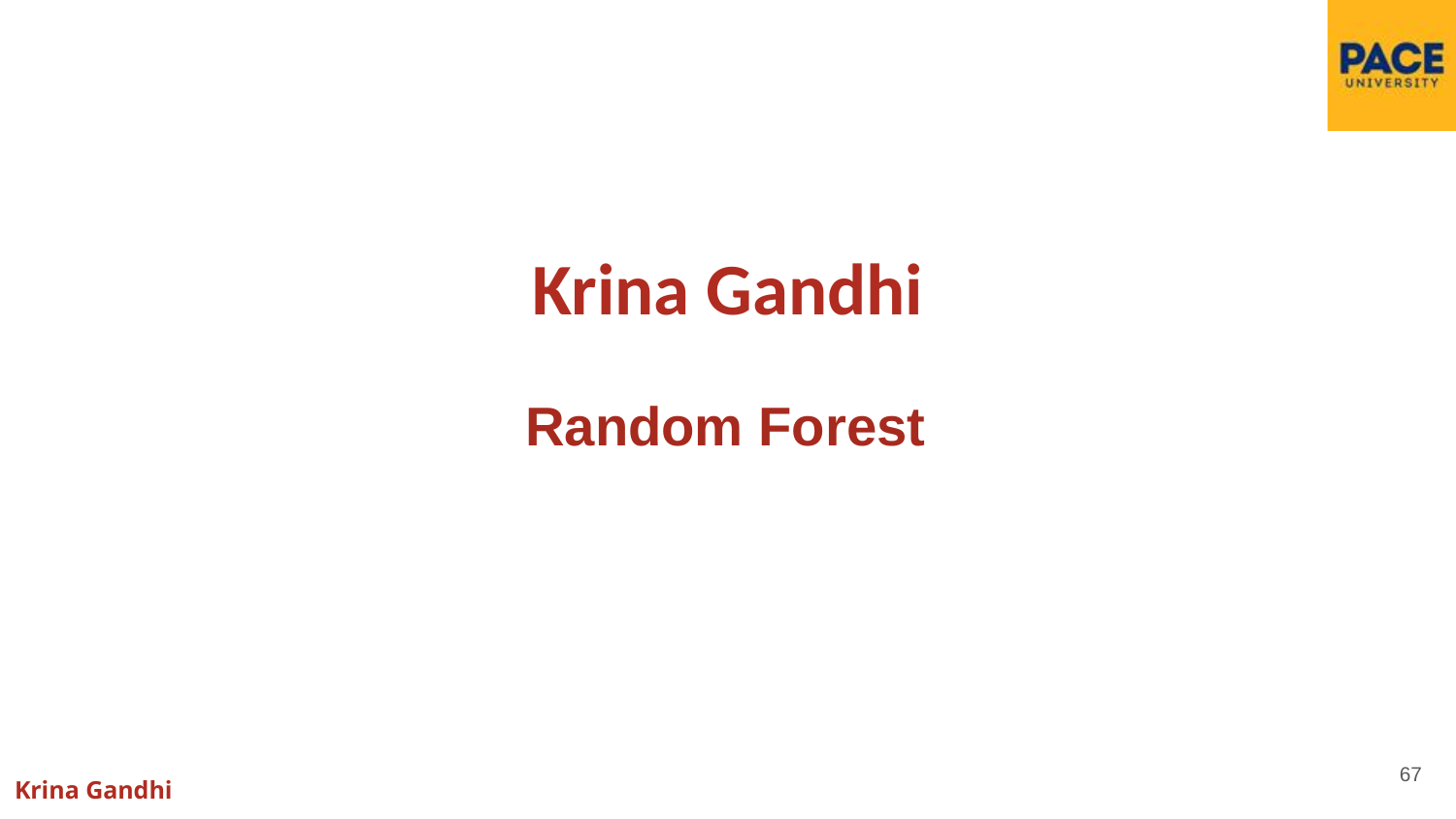

# Krina Gandhi

Random Forest
67
Krina Gandhi